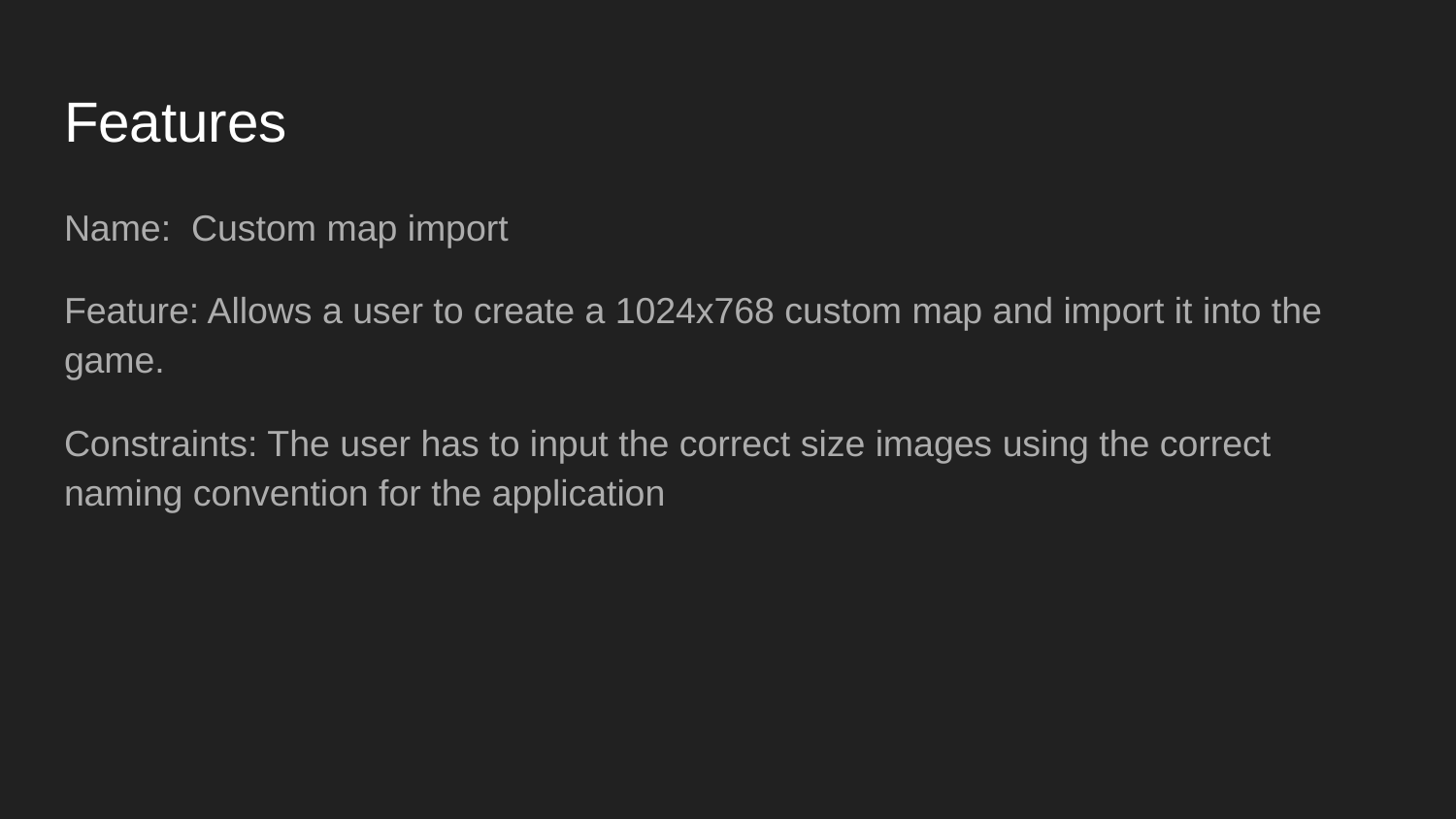

# Features
Name:  Custom map import
Feature: Allows a user to create a 1024x768 custom map and import it into the game.
Constraints: The user has to input the correct size images using the correct naming convention for the application